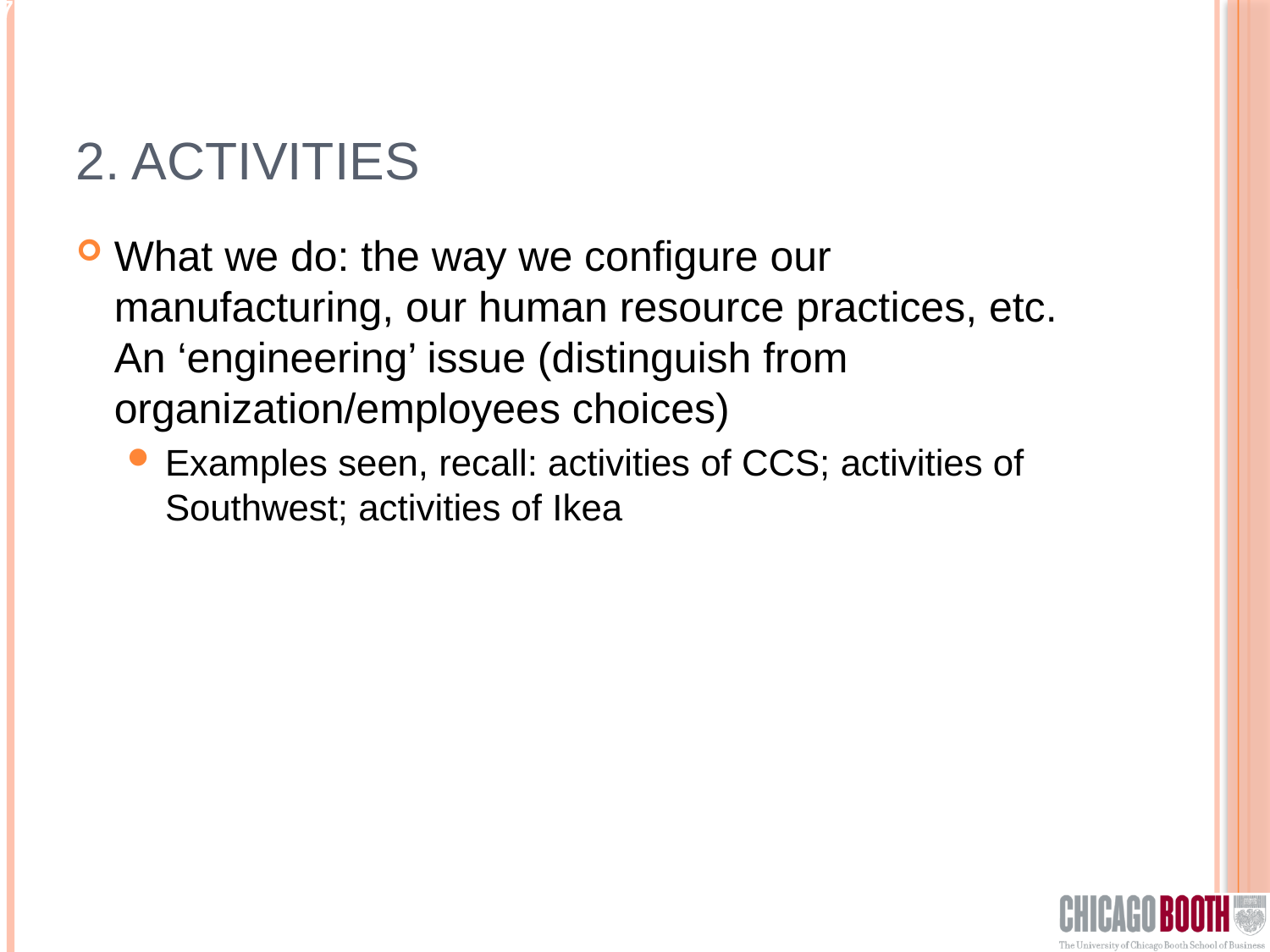

# 2. Activities
What we do: the way we configure our manufacturing, our human resource practices, etc. An ‘engineering’ issue (distinguish from organization/employees choices)
Examples seen, recall: activities of CCS; activities of Southwest; activities of Ikea

17